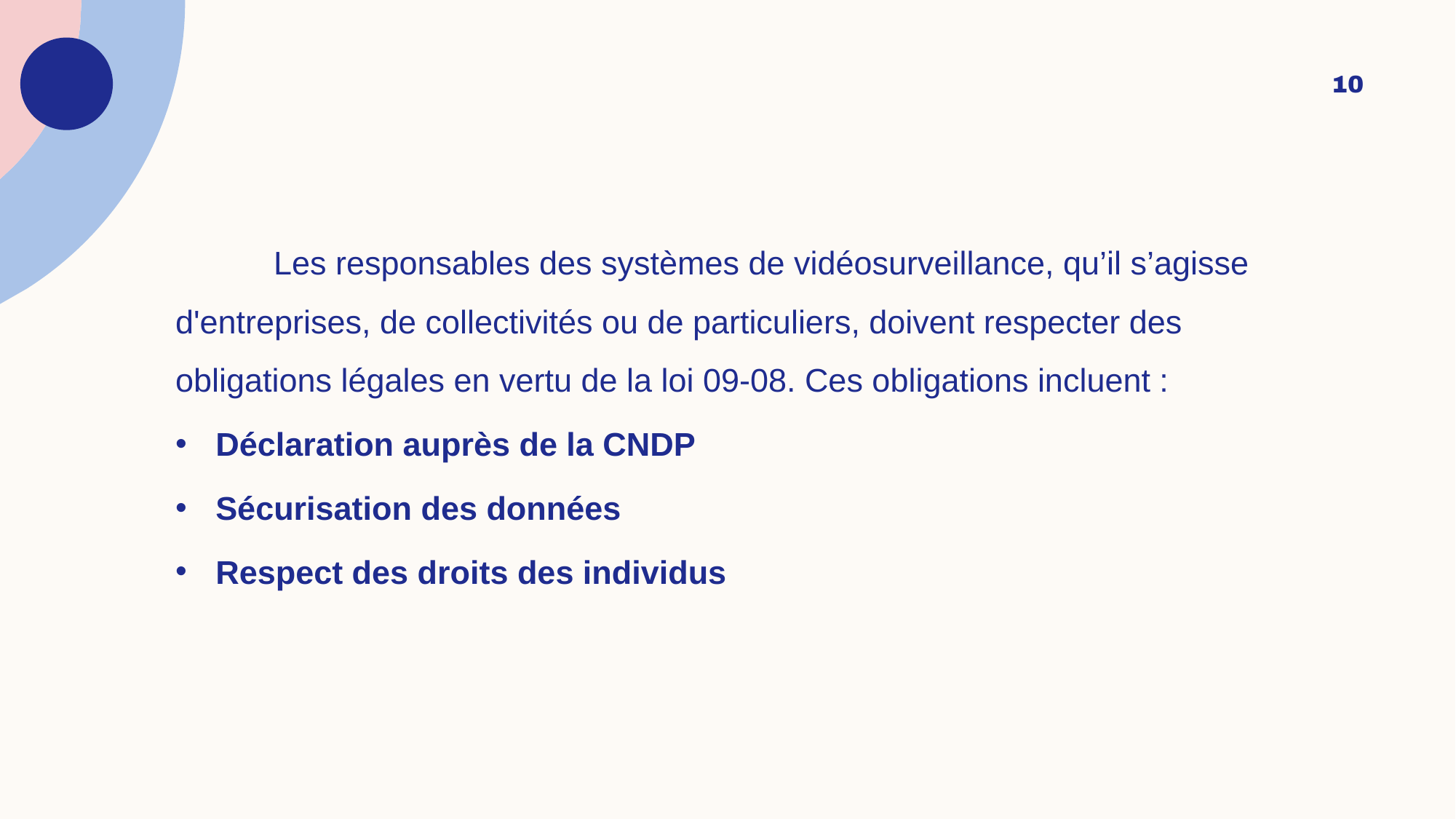

10
	Les responsables des systèmes de vidéosurveillance, qu’il s’agisse d'entreprises, de collectivités ou de particuliers, doivent respecter des obligations légales en vertu de la loi 09-08. Ces obligations incluent :
Déclaration auprès de la CNDP
Sécurisation des données
Respect des droits des individus